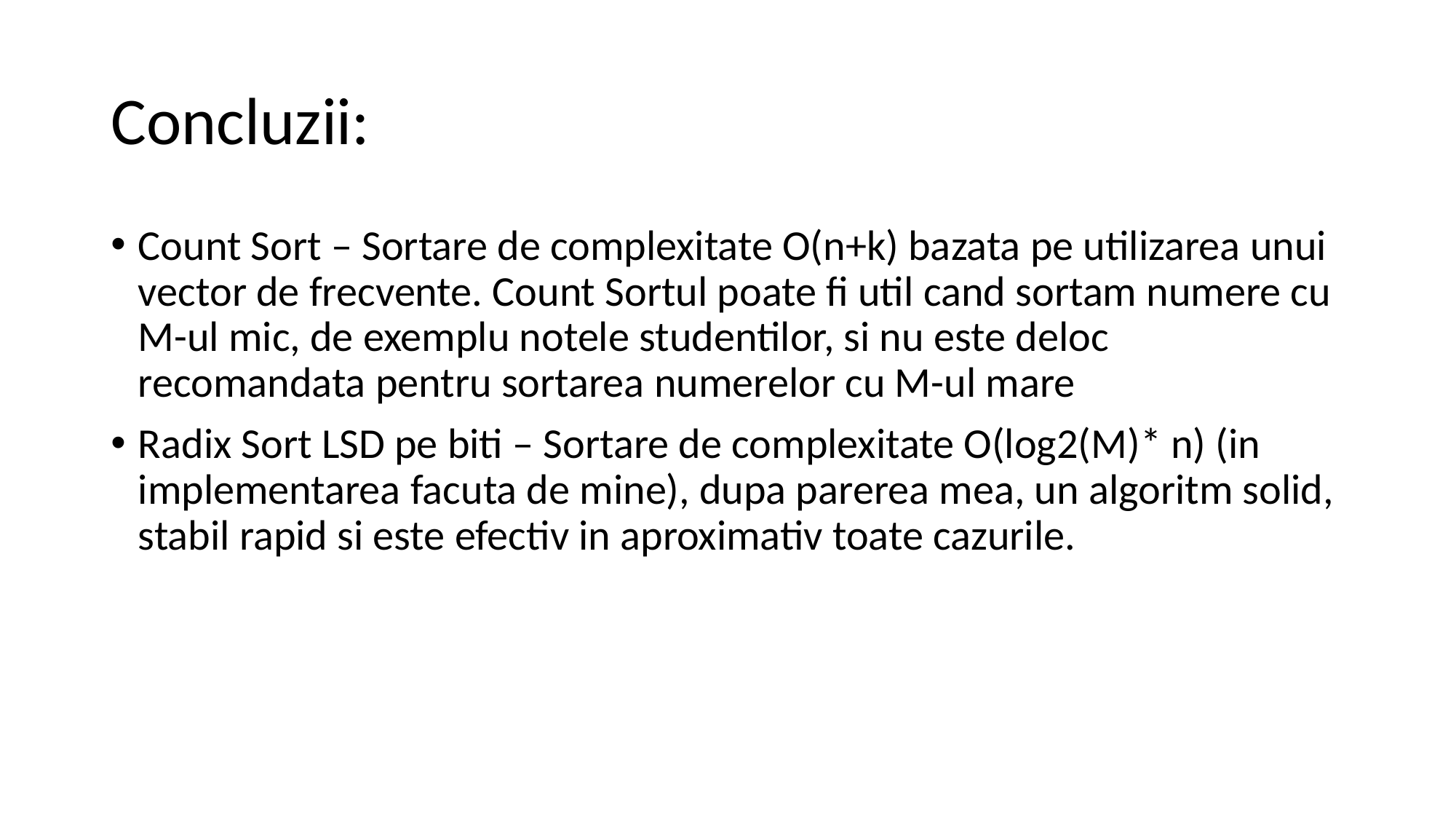

# Concluzii:
Count Sort – Sortare de complexitate O(n+k) bazata pe utilizarea unui vector de frecvente. Count Sortul poate fi util cand sortam numere cu M-ul mic, de exemplu notele studentilor, si nu este deloc recomandata pentru sortarea numerelor cu M-ul mare
Radix Sort LSD pe biti – Sortare de complexitate O(log2(M)* n) (in implementarea facuta de mine), dupa parerea mea, un algoritm solid, stabil rapid si este efectiv in aproximativ toate cazurile.